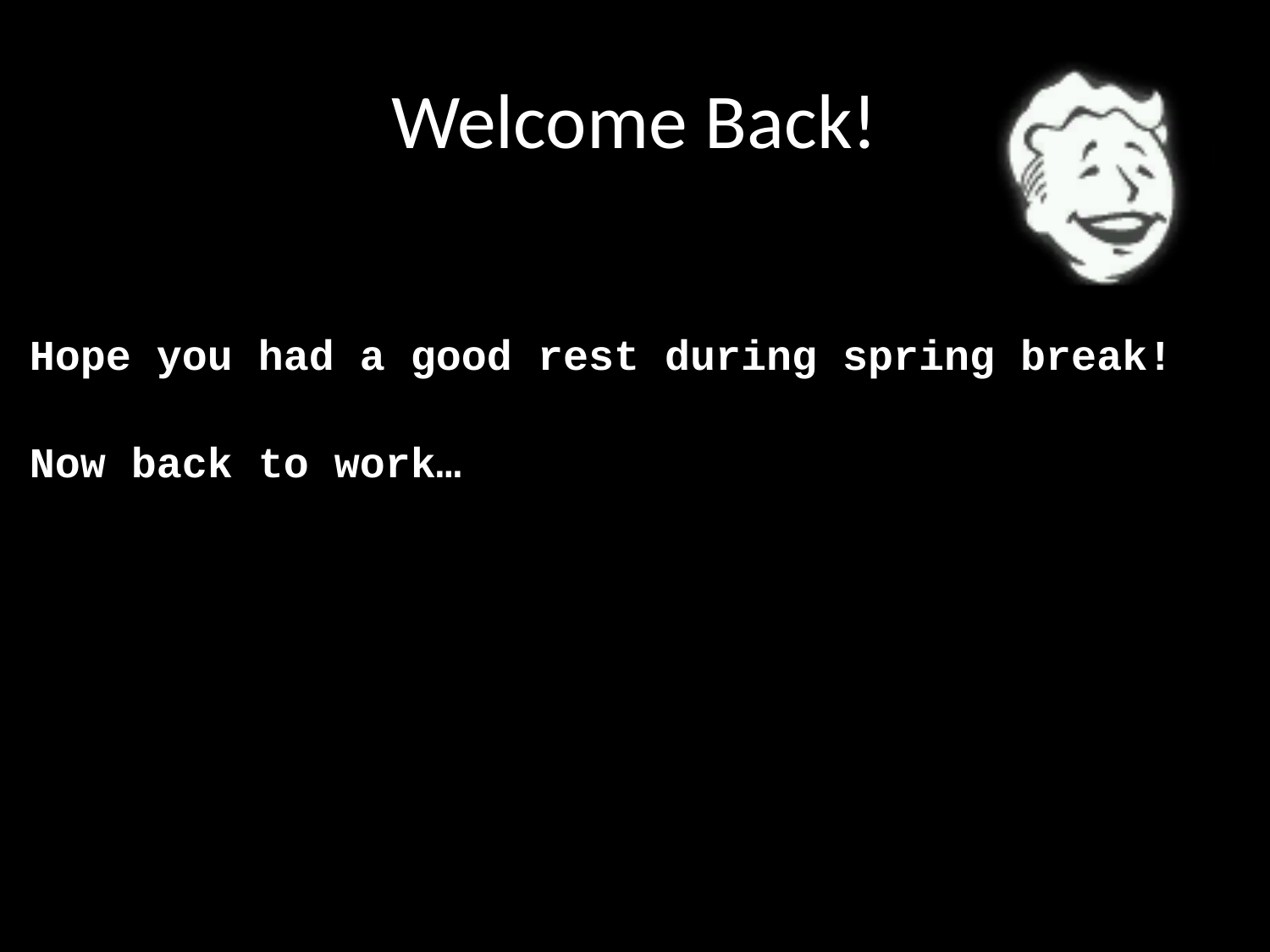

# Welcome Back!

Hope you had a good rest during spring break!

Now back to work…